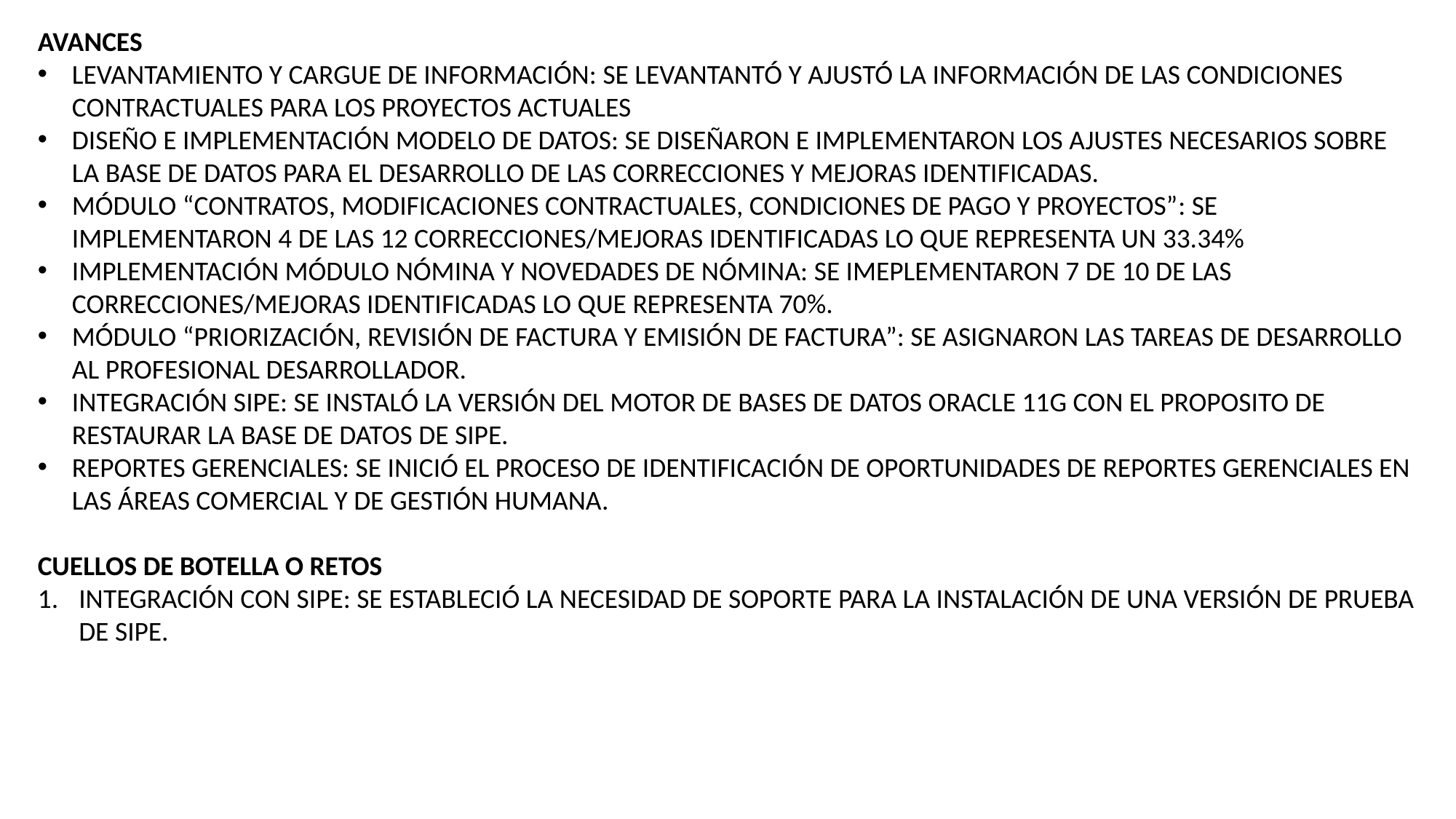

AVANCES
LEVANTAMIENTO Y CARGUE DE INFORMACIÓN: SE LEVANTANTÓ Y AJUSTÓ LA INFORMACIÓN DE LAS CONDICIONES CONTRACTUALES PARA LOS PROYECTOS ACTUALES
DISEÑO E IMPLEMENTACIÓN MODELO DE DATOS: SE DISEÑARON E IMPLEMENTARON LOS AJUSTES NECESARIOS SOBRE LA BASE DE DATOS PARA EL DESARROLLO DE LAS CORRECCIONES Y MEJORAS IDENTIFICADAS.
MÓDULO “CONTRATOS, MODIFICACIONES CONTRACTUALES, CONDICIONES DE PAGO Y PROYECTOS”: SE IMPLEMENTARON 4 DE LAS 12 CORRECCIONES/MEJORAS IDENTIFICADAS LO QUE REPRESENTA UN 33.34%
IMPLEMENTACIÓN MÓDULO NÓMINA Y NOVEDADES DE NÓMINA: SE IMEPLEMENTARON 7 DE 10 DE LAS CORRECCIONES/MEJORAS IDENTIFICADAS LO QUE REPRESENTA 70%.
MÓDULO “PRIORIZACIÓN, REVISIÓN DE FACTURA Y EMISIÓN DE FACTURA”: SE ASIGNARON LAS TAREAS DE DESARROLLO AL PROFESIONAL DESARROLLADOR.
INTEGRACIÓN SIPE: SE INSTALÓ LA VERSIÓN DEL MOTOR DE BASES DE DATOS ORACLE 11G CON EL PROPOSITO DE RESTAURAR LA BASE DE DATOS DE SIPE.
REPORTES GERENCIALES: SE INICIÓ EL PROCESO DE IDENTIFICACIÓN DE OPORTUNIDADES DE REPORTES GERENCIALES EN LAS ÁREAS COMERCIAL Y DE GESTIÓN HUMANA.

CUELLOS DE BOTELLA O RETOS
INTEGRACIÓN CON SIPE: SE ESTABLECIÓ LA NECESIDAD DE SOPORTE PARA LA INSTALACIÓN DE UNA VERSIÓN DE PRUEBA DE SIPE.